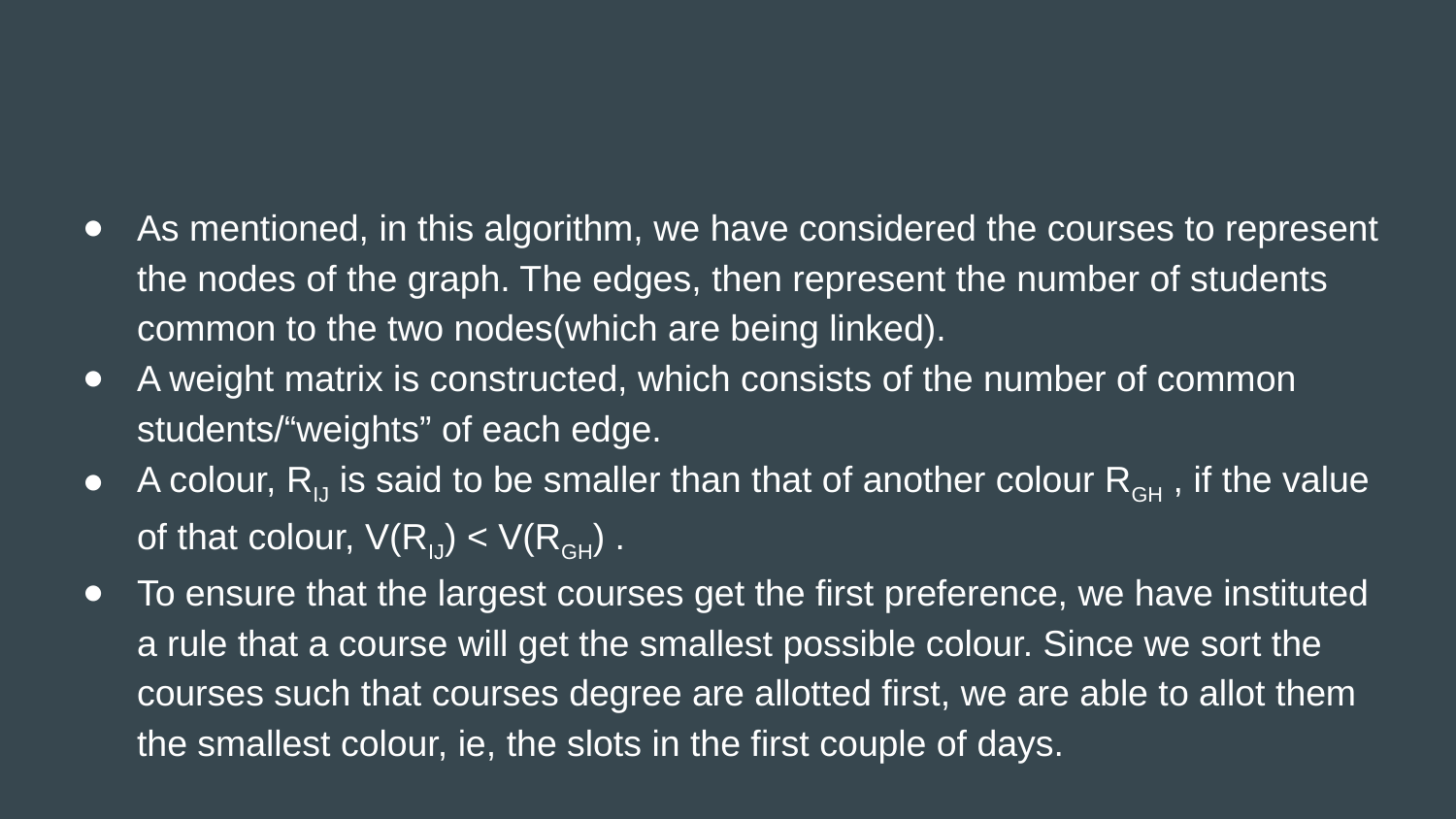

#
As mentioned, in this algorithm, we have considered the courses to represent the nodes of the graph. The edges, then represent the number of students common to the two nodes(which are being linked).
A weight matrix is constructed, which consists of the number of common students/“weights” of each edge.
A colour, RIJ is said to be smaller than that of another colour RGH , if the value of that colour, V(RIJ) < V(RGH) .
To ensure that the largest courses get the first preference, we have instituted a rule that a course will get the smallest possible colour. Since we sort the courses such that courses degree are allotted first, we are able to allot them the smallest colour, ie, the slots in the first couple of days.